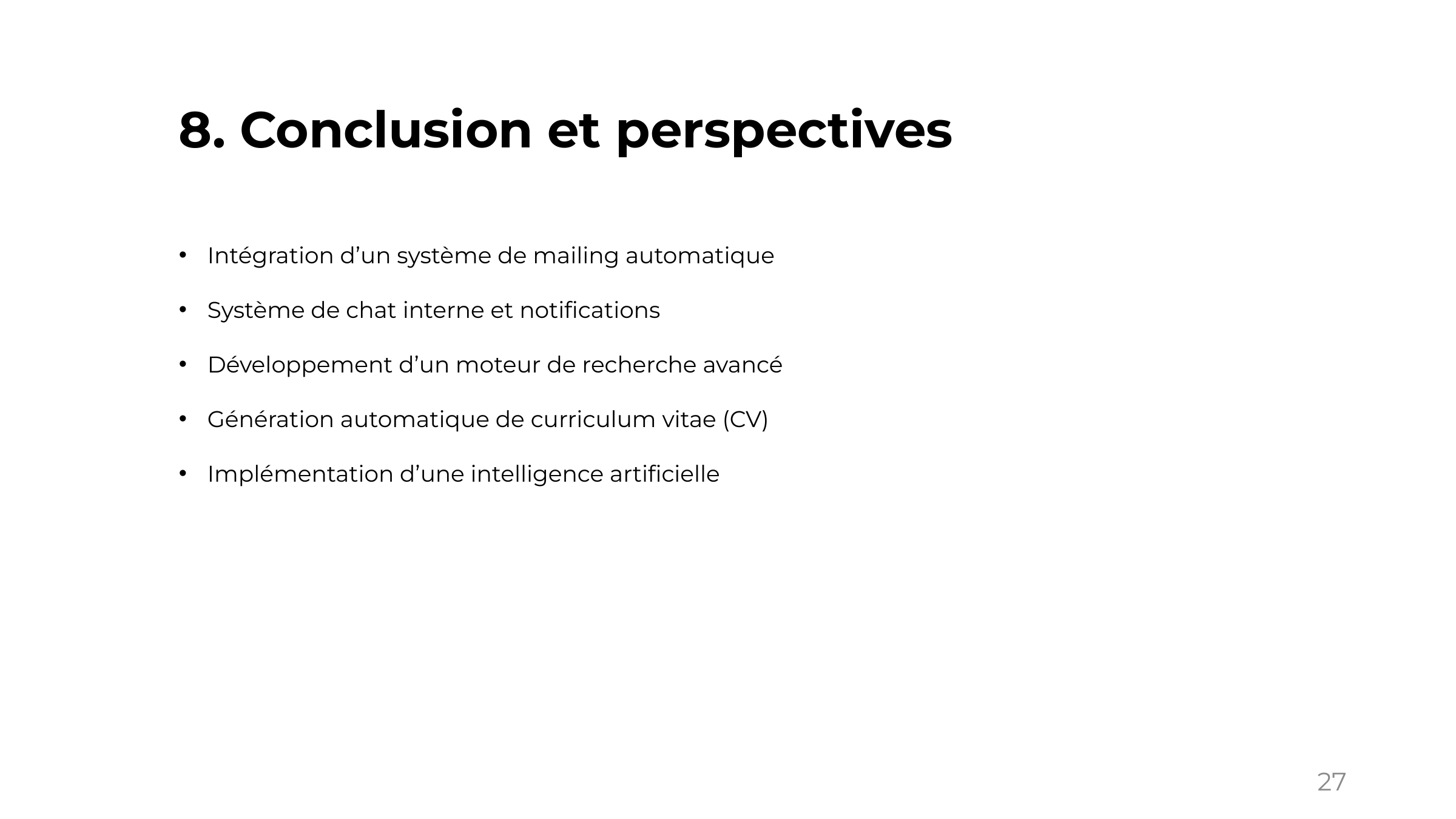

8. Conclusion et perspectives
Intégration d’un système de mailing automatique

Système de chat interne et notifications

Développement d’un moteur de recherche avancé

Génération automatique de curriculum vitae (CV)

Implémentation d’une intelligence artificielle
27